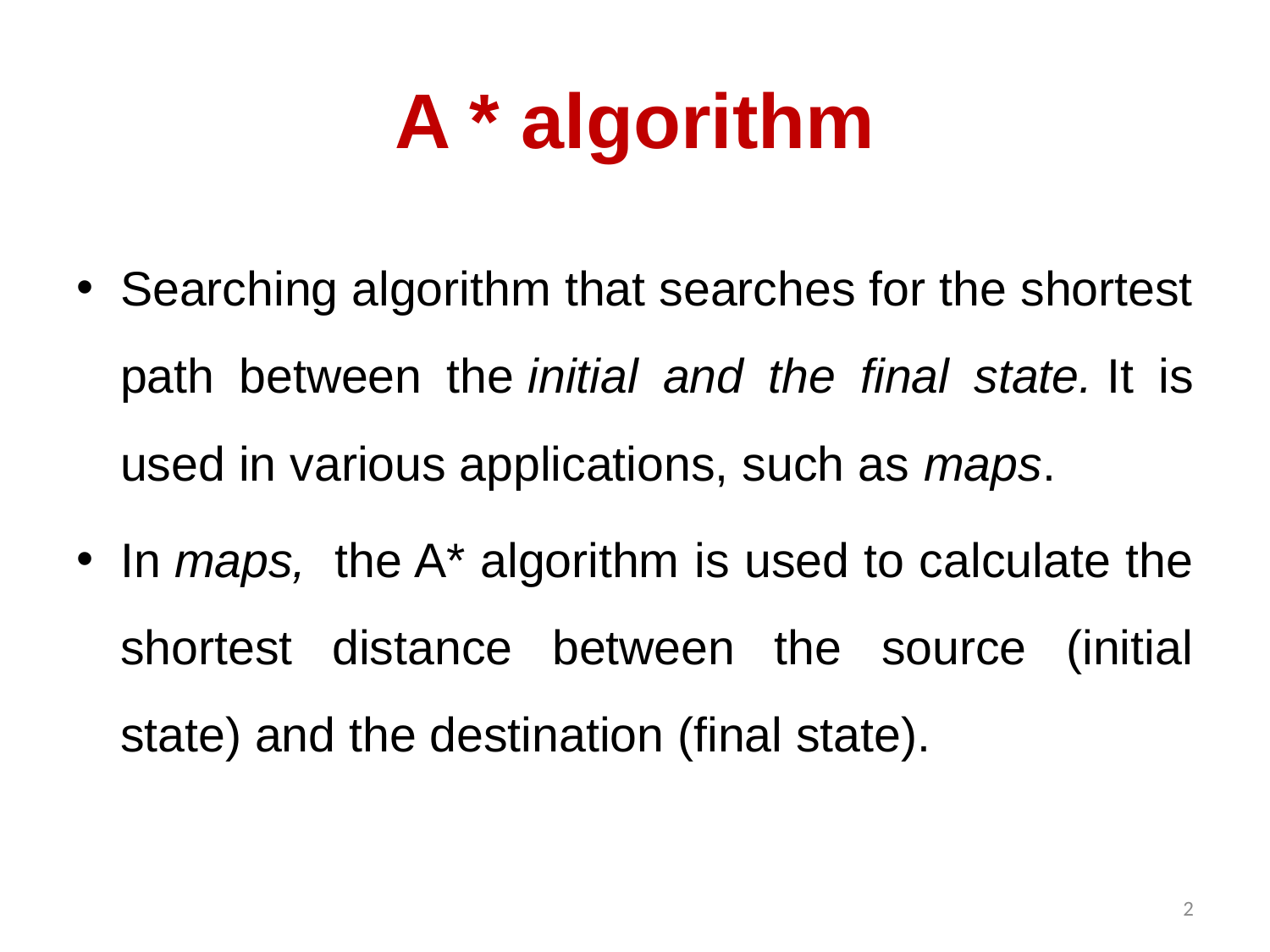

# A * algorithm
Searching algorithm that searches for the shortest path between the initial and the final state. It is used in various applications, such as maps.
In maps,  the A* algorithm is used to calculate the shortest distance between the source (initial state) and the destination (final state).

2